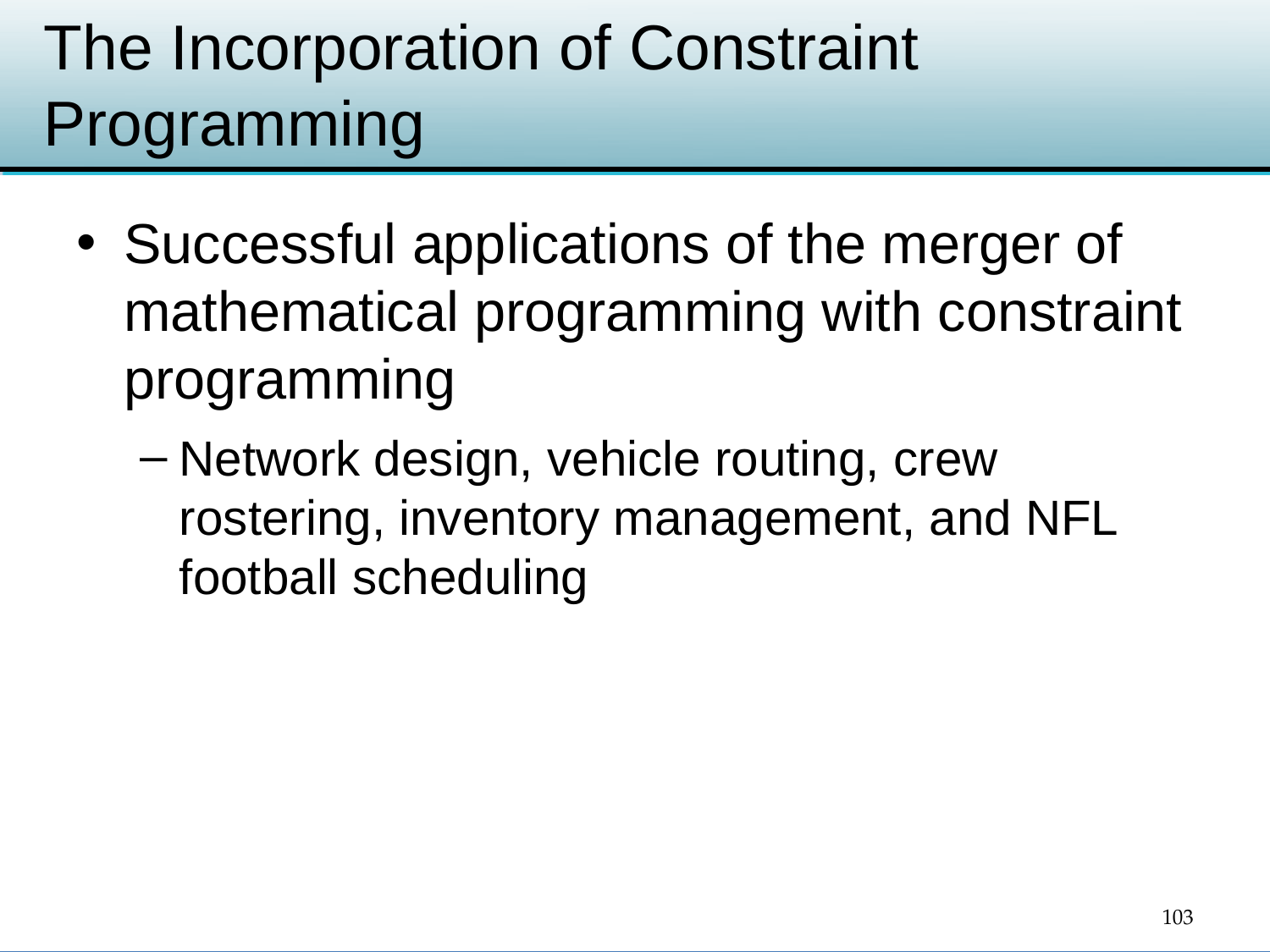

# The Incorporation of Constraint Programming
Successful applications of the merger of mathematical programming with constraint programming
Network design, vehicle routing, crew rostering, inventory management, and NFL football scheduling

103